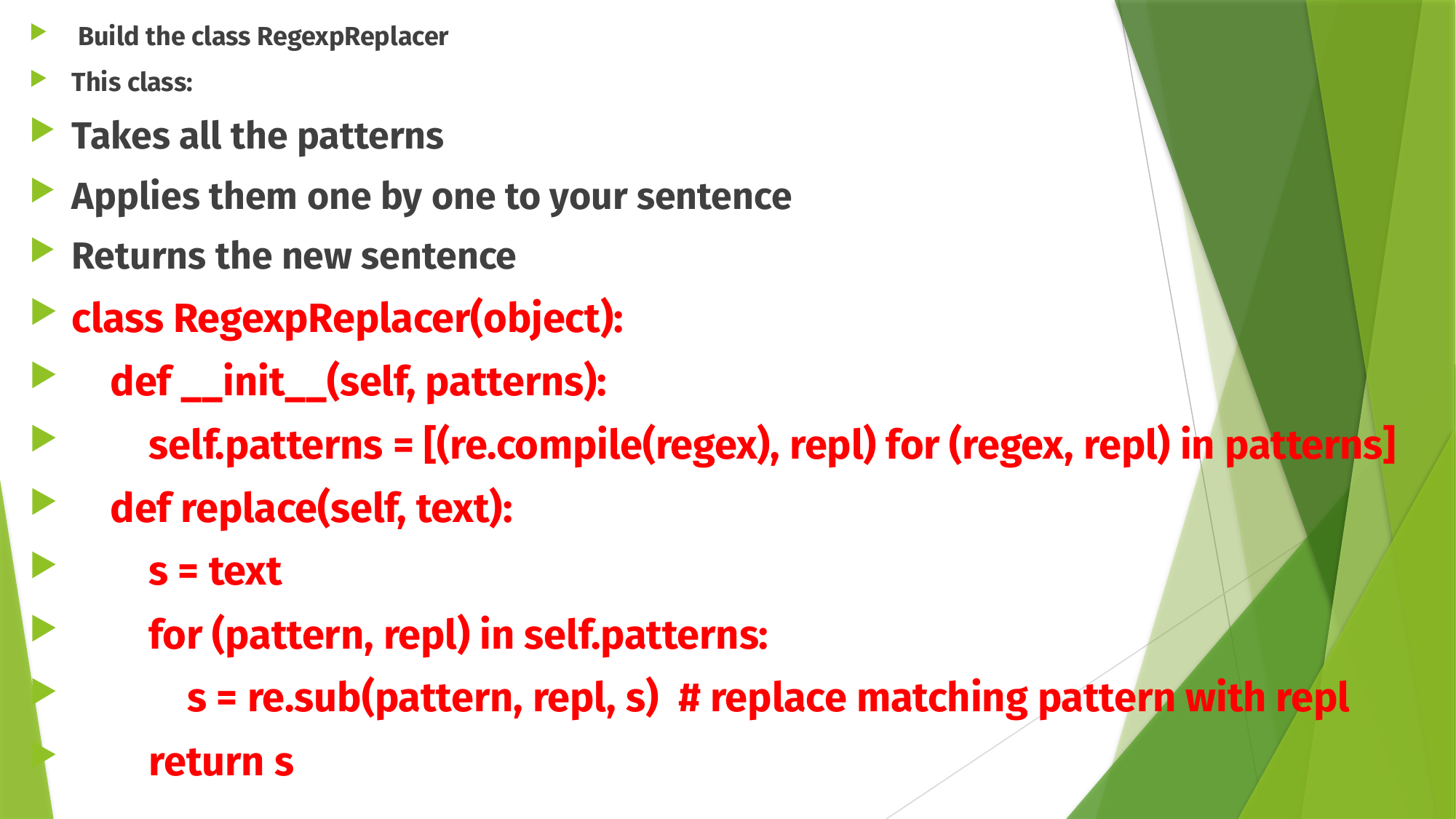

Build the class RegexpReplacer
This class:
Takes all the patterns
Applies them one by one to your sentence
Returns the new sentence
class RegexpReplacer(object):
    def __init__(self, patterns):
        self.patterns = [(re.compile(regex), repl) for (regex, repl) in patterns]
    def replace(self, text):
        s = text
        for (pattern, repl) in self.patterns:
            s = re.sub(pattern, repl, s)  # replace matching pattern with repl
        return s